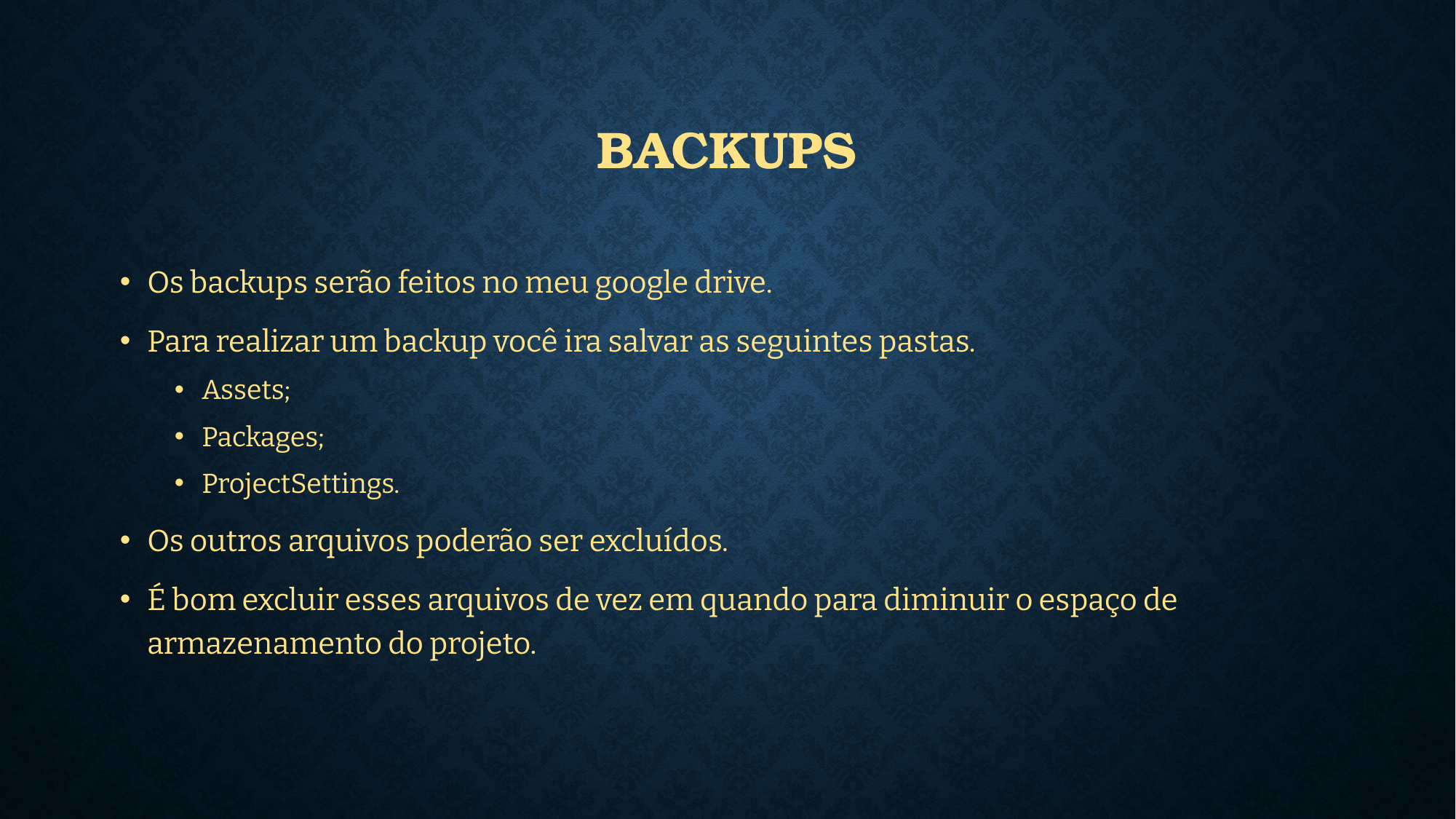

# Backups
Os backups serão feitos no meu google drive.
Para realizar um backup você ira salvar as seguintes pastas.
Assets;
Packages;
ProjectSettings.
Os outros arquivos poderão ser excluídos.
É bom excluir esses arquivos de vez em quando para diminuir o espaço de armazenamento do projeto.